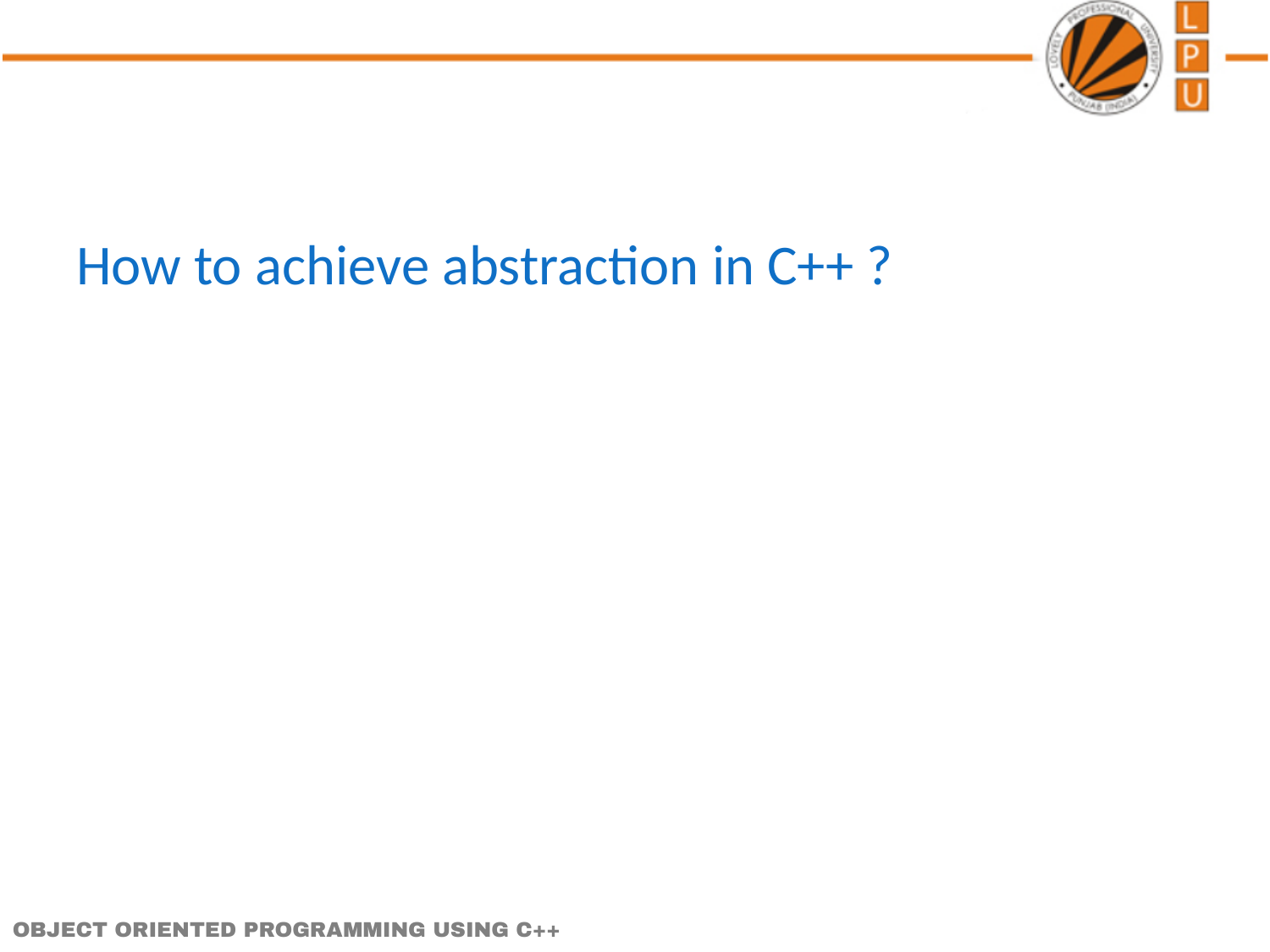

#
How to achieve abstraction in C++ ?